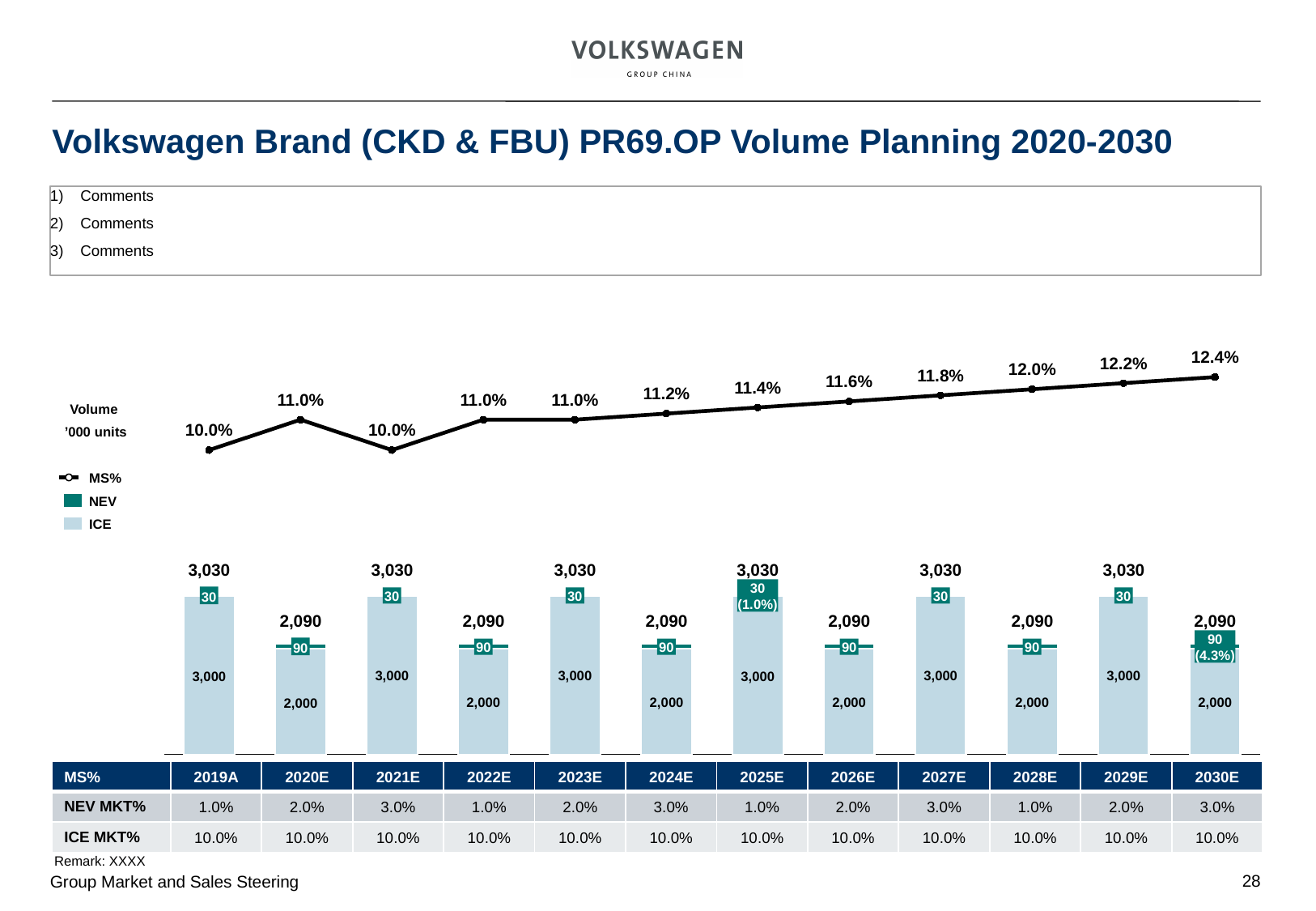

# Volkswagen Brand (CKD & FBU) PR69.OP Volume Planning 2020-2030
Comments
Comments
Comments
12.4%

### Chart

| Category |  |  |  |
|---|---|---|---|
12.2%
12.0%
11.8%
11.6%
11.4%
11.2%
11.0%
11.0%
11.0%
Volume
’000 units
10.0%
10.0%
MS%

NEV

ICE

3,030
3,030
3,030
3,030
3,030
3,030
30
(1.0%)
30
30
30
30
30
2,090
2,090
2,090
2,090
2,090
2,090
90
(4.3%)
90
90
90
90
90
3,000
3,000
3,000
3,000
3,000
3,000
2,000
2,000
2,000
2,000
2,000
2,000
2019
2020
2021
2022
2023
2024
2025
2026
2027
2028
2029
2030
| MS% | 2019A | 2020E | 2021E | 2022E | 2023E | 2024E | 2025E | 2026E | 2027E | 2028E | 2029E | 2030E |
| --- | --- | --- | --- | --- | --- | --- | --- | --- | --- | --- | --- | --- |
| NEV MKT% | 1.0% | 2.0% | 3.0% | 1.0% | 2.0% | 3.0% | 1.0% | 2.0% | 3.0% | 1.0% | 2.0% | 3.0% |
| ICE MKT% | 10.0% | 10.0% | 10.0% | 10.0% | 10.0% | 10.0% | 10.0% | 10.0% | 10.0% | 10.0% | 10.0% | 10.0% |
Remark: XXXX
28
Group Market and Sales Steering